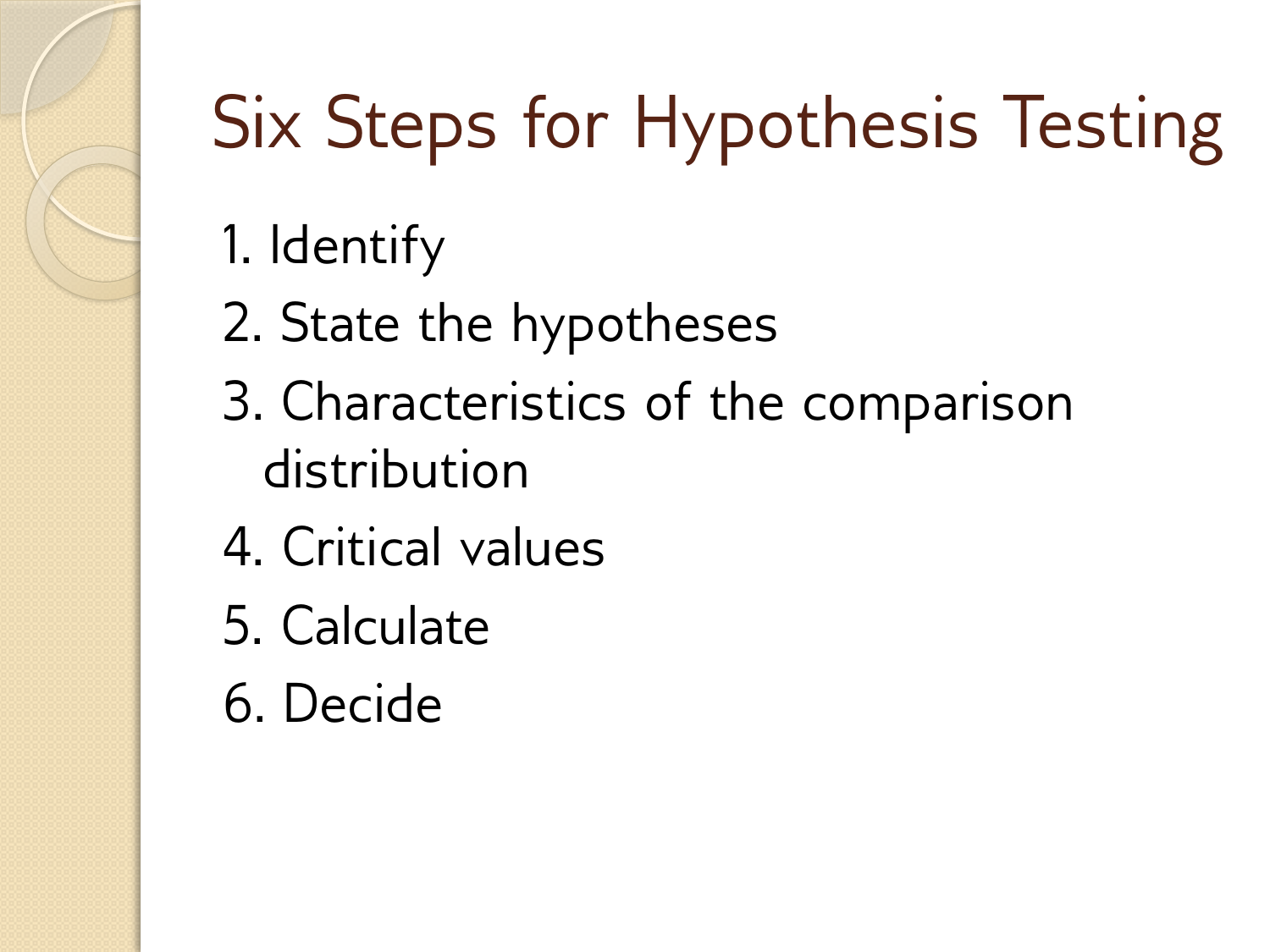

# Six Steps for Hypothesis Testing
1. Identify
2. State the hypotheses
3. Characteristics of the comparison distribution
4. Critical values
5. Calculate
6. Decide